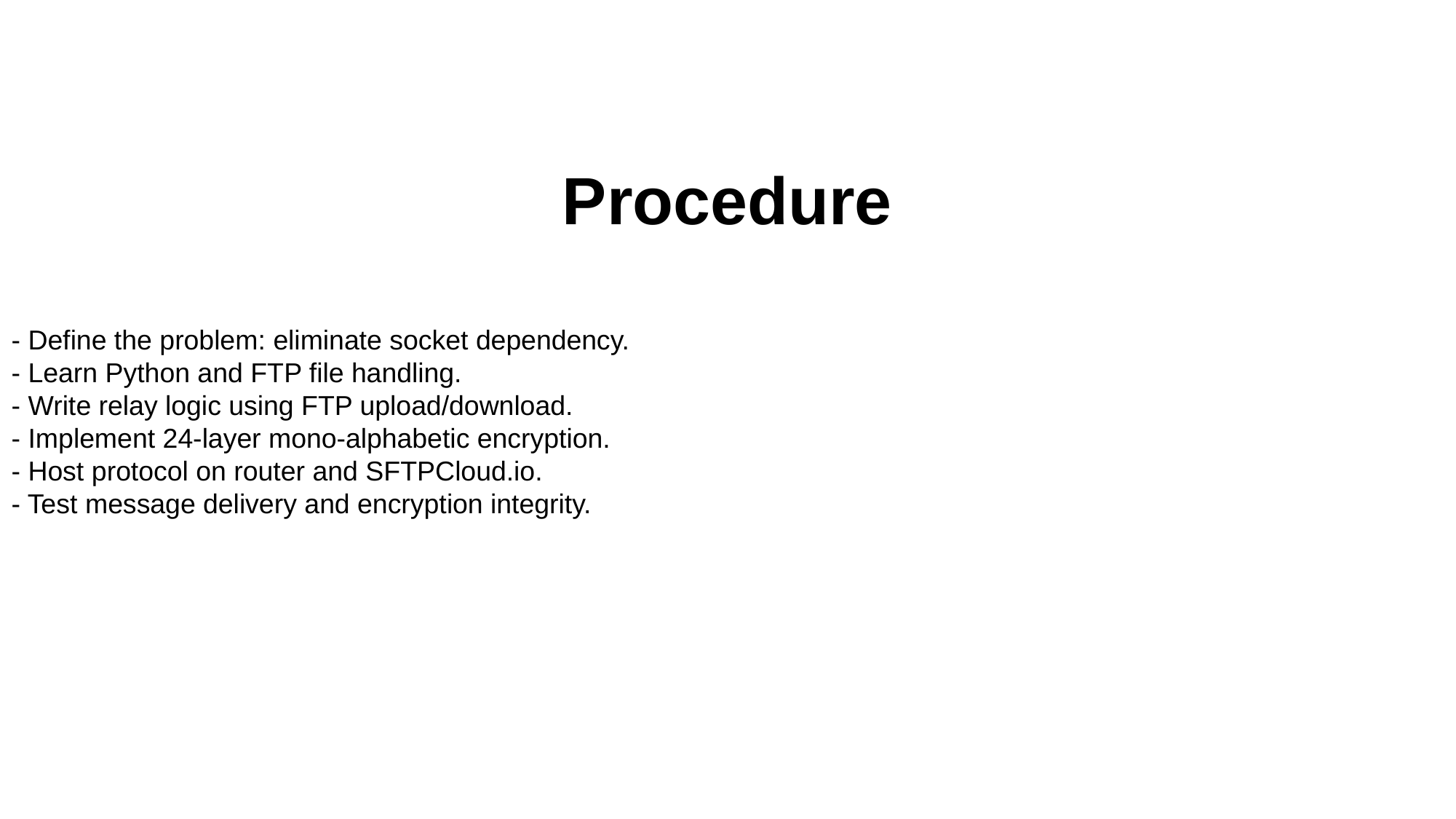

Procedure

- Define the problem: eliminate socket dependency.
- Learn Python and FTP file handling.
- Write relay logic using FTP upload/download.
- Implement 24-layer mono-alphabetic encryption.
- Host protocol on router and SFTPCloud.io.
- Test message delivery and encryption integrity.